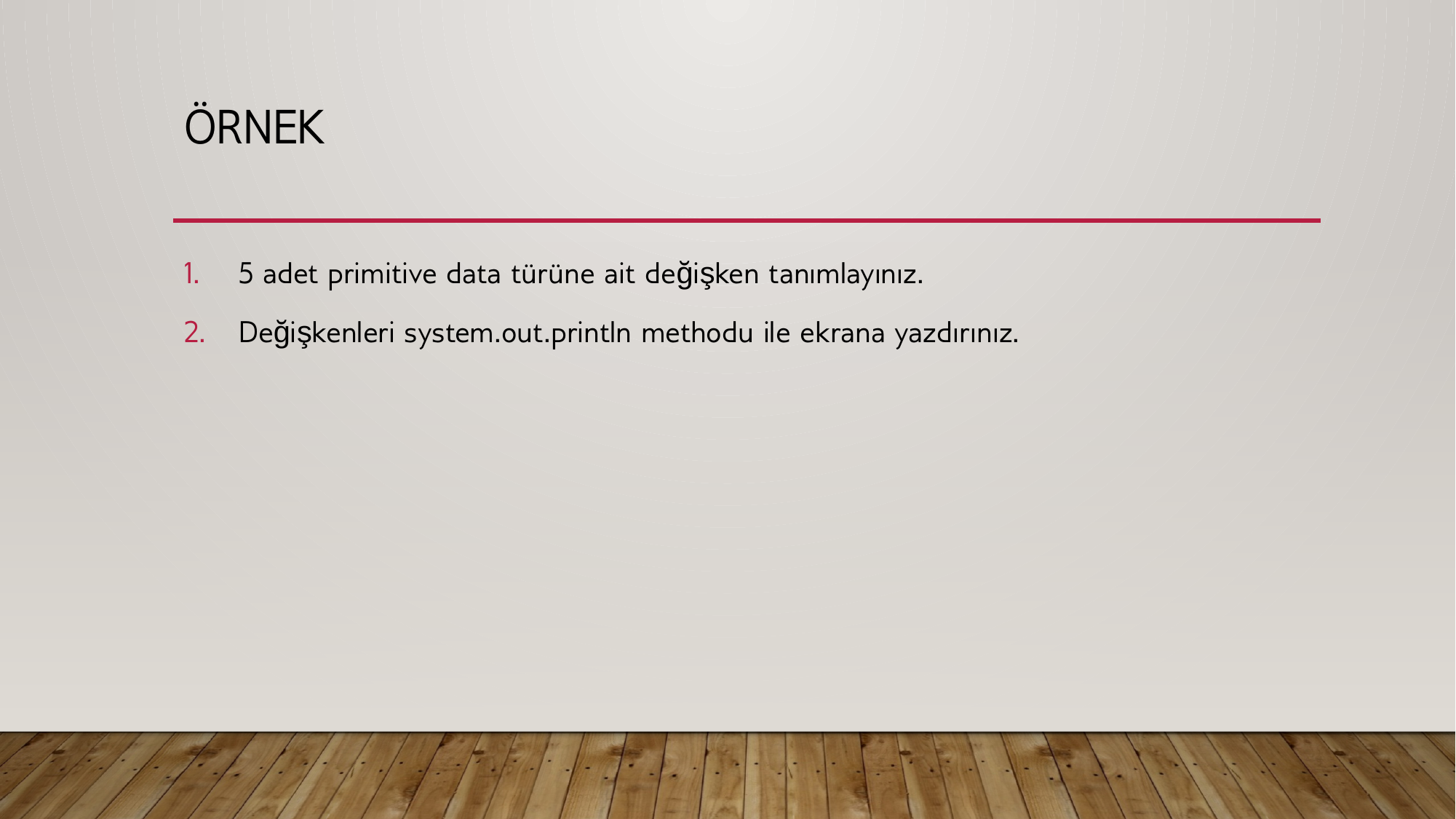

15
# Örnek
5 adet primitive data türüne ait değişken tanımlayınız.
Değişkenleri system.out.println methodu ile ekrana yazdırınız.